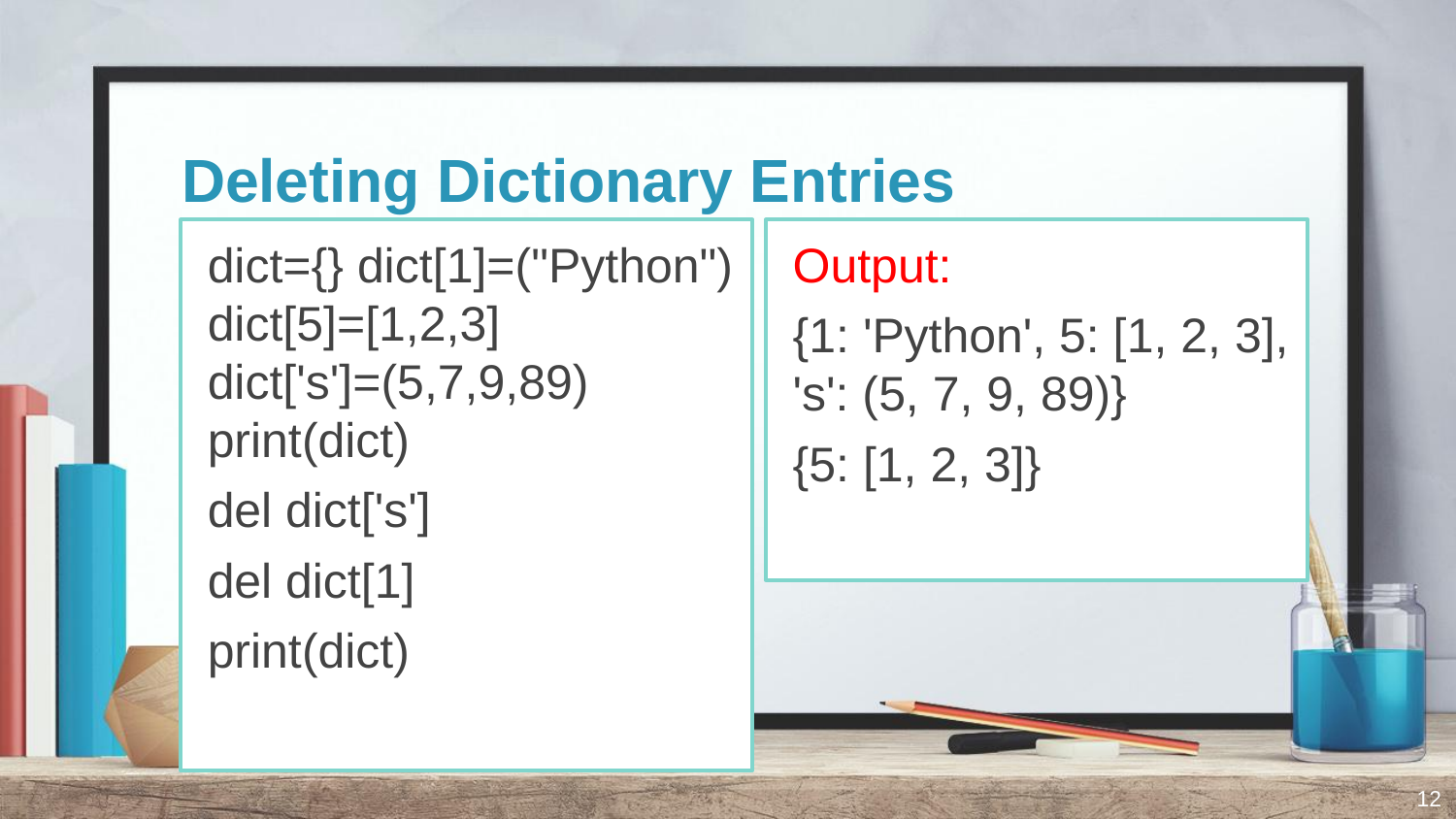

# Deleting Dictionary Entries
dict={} dict[1]=("Python") dict[5]=[1,2,3] dict['s']=(5,7,9,89) print(dict)
del dict['s']
del dict[1]
print(dict)
Output:
{1: 'Python', 5: [1, 2, 3], 's': (5, 7, 9, 89)}
{5: [1, 2, 3]}

12